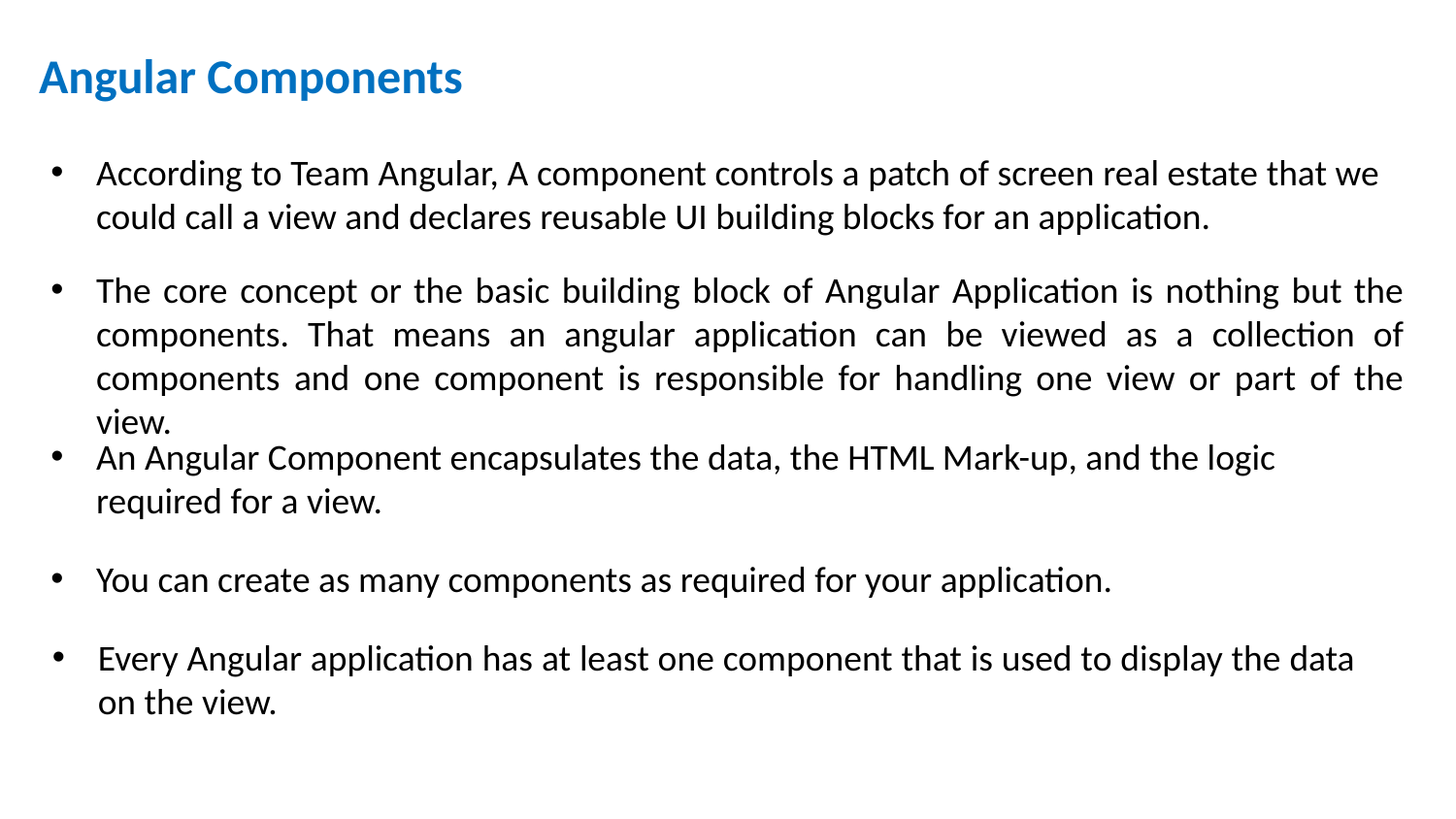

# Angular Components
According to Team Angular, A component controls a patch of screen real estate that we could call a view and declares reusable UI building blocks for an application.
The core concept or the basic building block of Angular Application is nothing but the components. That means an angular application can be viewed as a collection of components and one component is responsible for handling one view or part of the view.
An Angular Component encapsulates the data, the HTML Mark-up, and the logic required for a view.
You can create as many components as required for your application.
Every Angular application has at least one component that is used to display the data on the view.